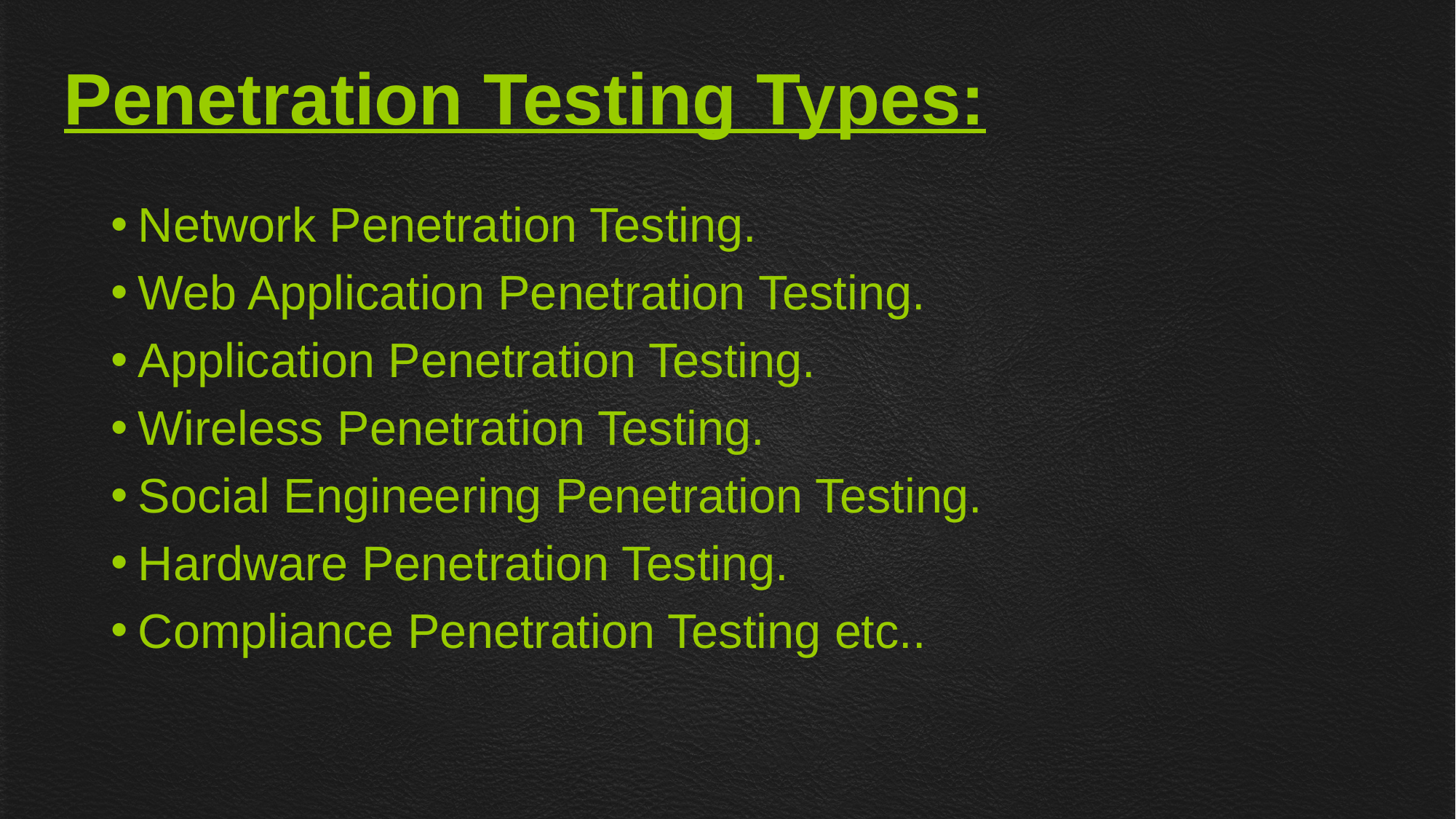

# Penetration Testing Types:
Network Penetration Testing.
Web Application Penetration Testing.
Application Penetration Testing.
Wireless Penetration Testing.
Social Engineering Penetration Testing.
Hardware Penetration Testing.
Compliance Penetration Testing etc..